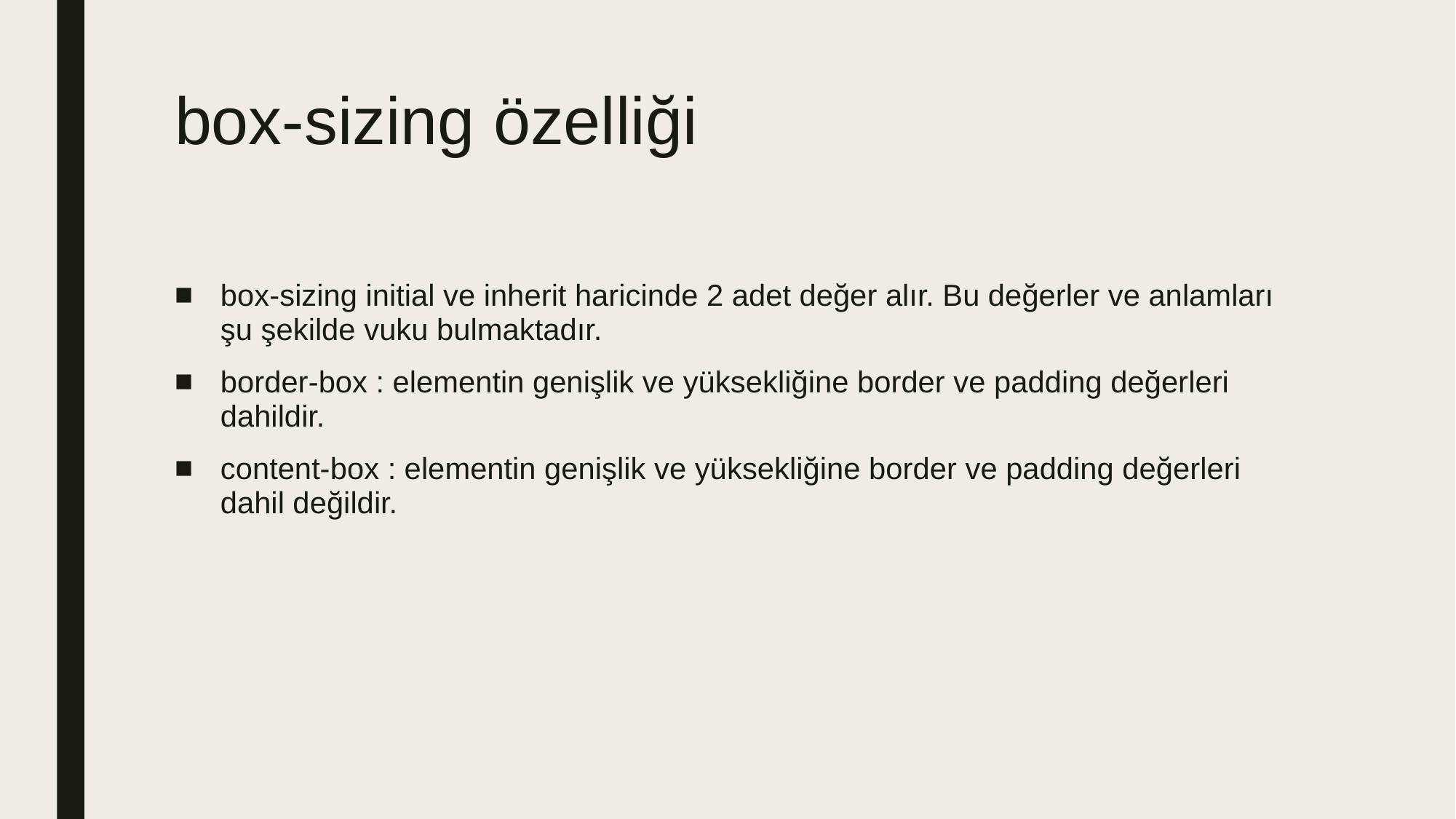

# box-sizing özelliği
box-sizing initial ve inherit haricinde 2 adet değer alır. Bu değerler ve anlamları şu şekilde vuku bulmaktadır.
border-box : elementin genişlik ve yüksekliğine border ve padding değerleri dahildir.
content-box : elementin genişlik ve yüksekliğine border ve padding değerleri dahil değildir.